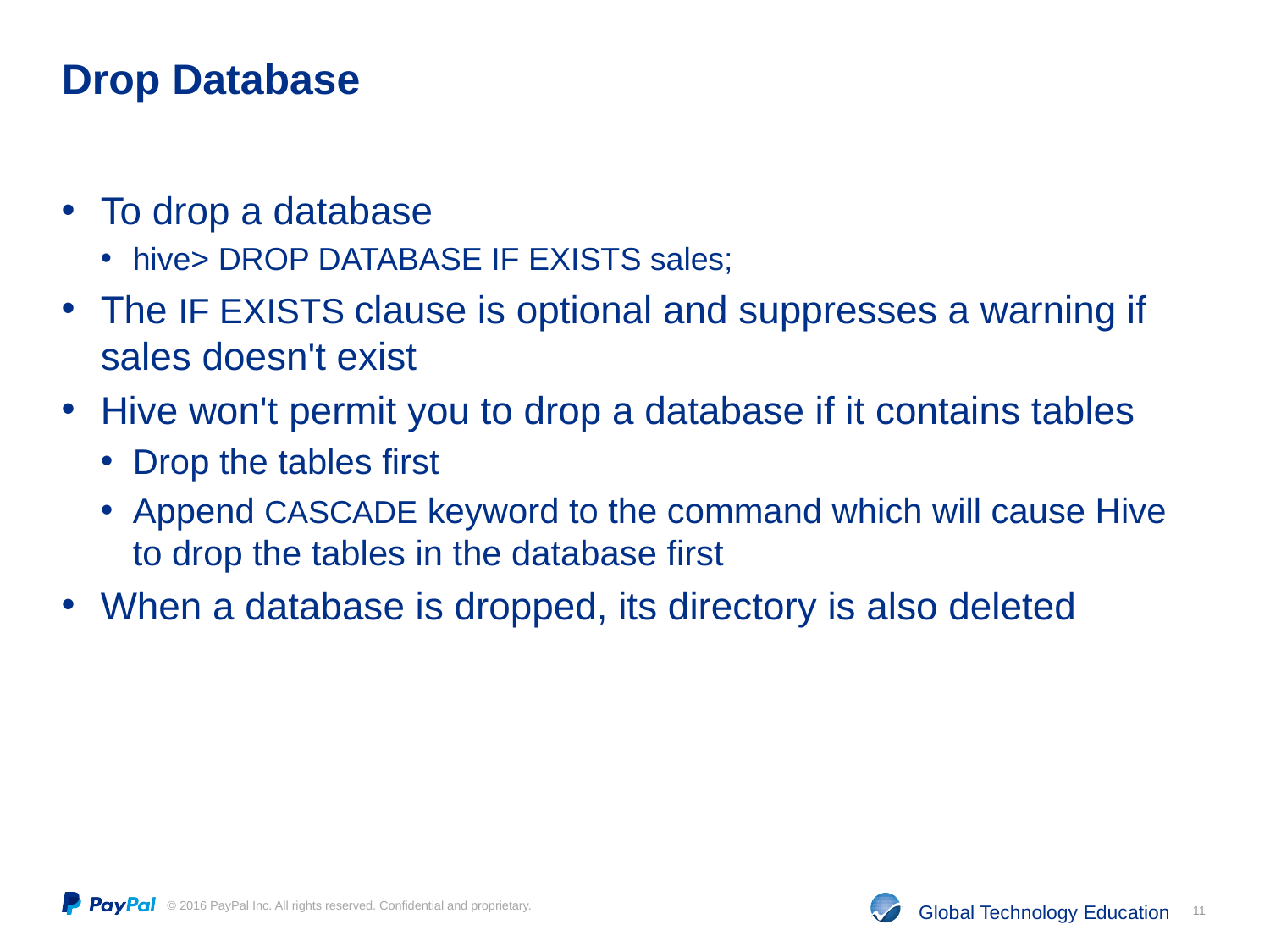

# Drop Database
To drop a database
hive> DROP DATABASE IF EXISTS sales;
The IF EXISTS clause is optional and suppresses a warning if sales doesn't exist
Hive won't permit you to drop a database if it contains tables
Drop the tables first
Append CASCADE keyword to the command which will cause Hive to drop the tables in the database first
When a database is dropped, its directory is also deleted
11